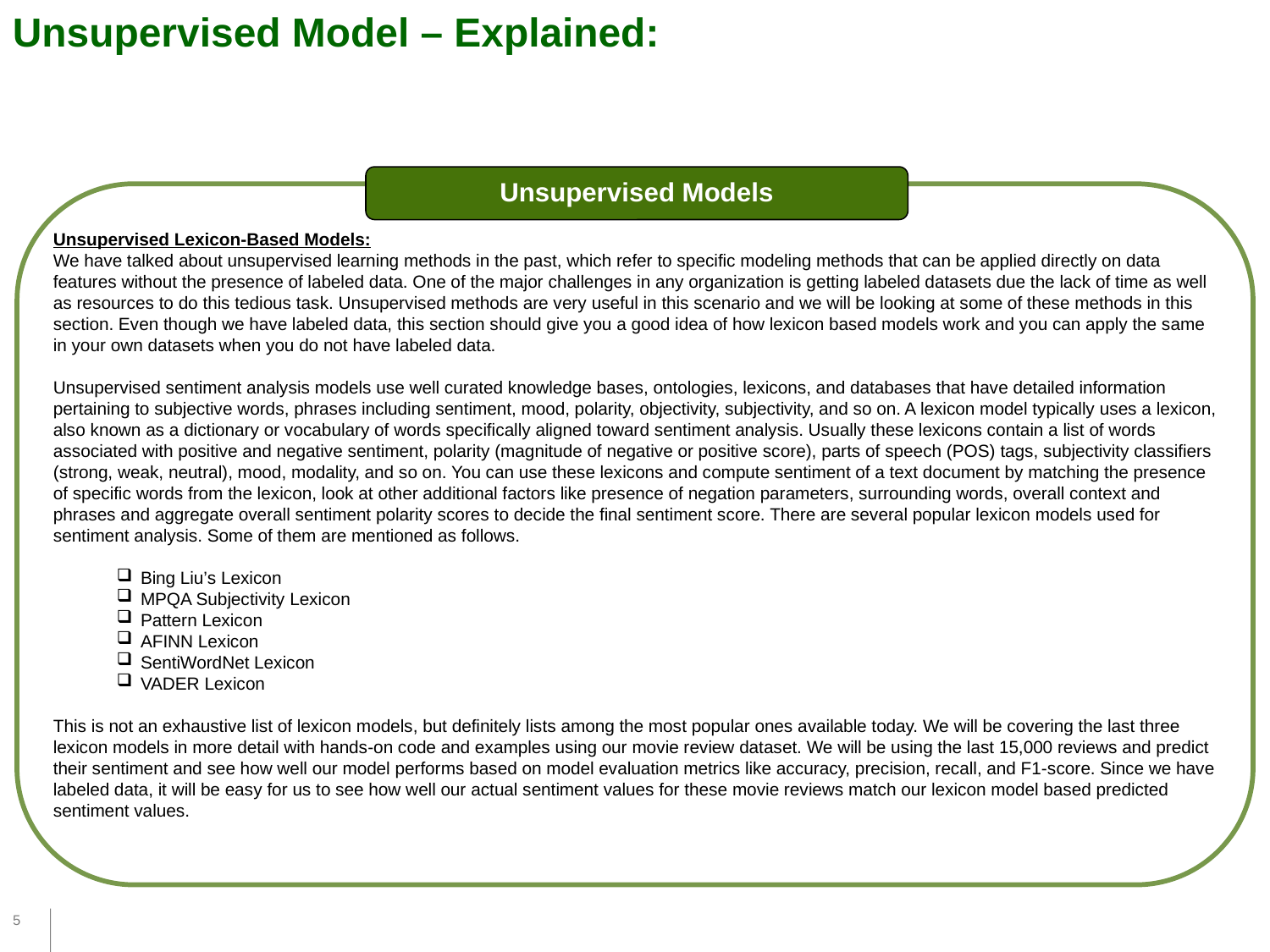

Unsupervised Model – Explained:
Unsupervised Models

Unsupervised Lexicon-Based Models:
We have talked about unsupervised learning methods in the past, which refer to specific modeling methods that can be applied directly on data features without the presence of labeled data. One of the major challenges in any organization is getting labeled datasets due the lack of time as well as resources to do this tedious task. Unsupervised methods are very useful in this scenario and we will be looking at some of these methods in this section. Even though we have labeled data, this section should give you a good idea of how lexicon based models work and you can apply the same in your own datasets when you do not have labeled data.

Unsupervised sentiment analysis models use well curated knowledge bases, ontologies, lexicons, and databases that have detailed information pertaining to subjective words, phrases including sentiment, mood, polarity, objectivity, subjectivity, and so on. A lexicon model typically uses a lexicon, also known as a dictionary or vocabulary of words specifically aligned toward sentiment analysis. Usually these lexicons contain a list of words associated with positive and negative sentiment, polarity (magnitude of negative or positive score), parts of speech (POS) tags, subjectivity classifiers (strong, weak, neutral), mood, modality, and so on. You can use these lexicons and compute sentiment of a text document by matching the presence of specific words from the lexicon, look at other additional factors like presence of negation parameters, surrounding words, overall context and phrases and aggregate overall sentiment polarity scores to decide the final sentiment score. There are several popular lexicon models used for sentiment analysis. Some of them are mentioned as follows.

Bing Liu’s Lexicon
MPQA Subjectivity Lexicon
Pattern Lexicon
AFINN Lexicon
SentiWordNet Lexicon
VADER Lexicon

This is not an exhaustive list of lexicon models, but definitely lists among the most popular ones available today. We will be covering the last three lexicon models in more detail with hands-on code and examples using our movie review dataset. We will be using the last 15,000 reviews and predict their sentiment and see how well our model performs based on model evaluation metrics like accuracy, precision, recall, and F1-score. Since we have labeled data, it will be easy for us to see how well our actual sentiment values for these movie reviews match our lexicon model based predicted sentiment values.